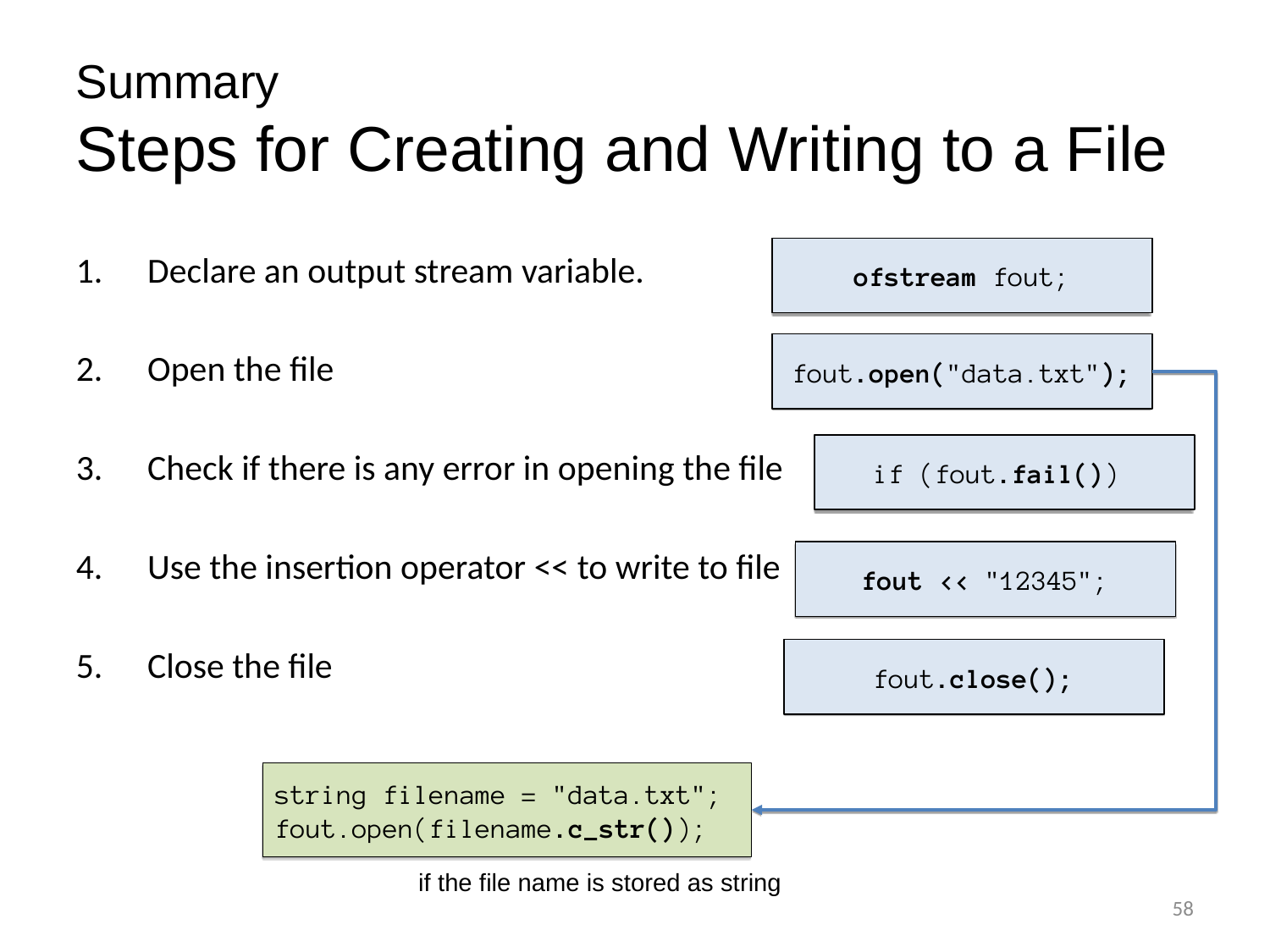

Summary
Steps for Creating and Writing to a File
ofstream fout;
Declare an output stream variable.

Open the file

Check if there is any error in opening the file

Use the insertion operator << to write to file

Close the file
fout.open("data.txt");

if (fout.fail())
fout << "12345";
fout.close();
string filename = "data.txt";
fout.open(filename.c_str());
if the file name is stored as string
58